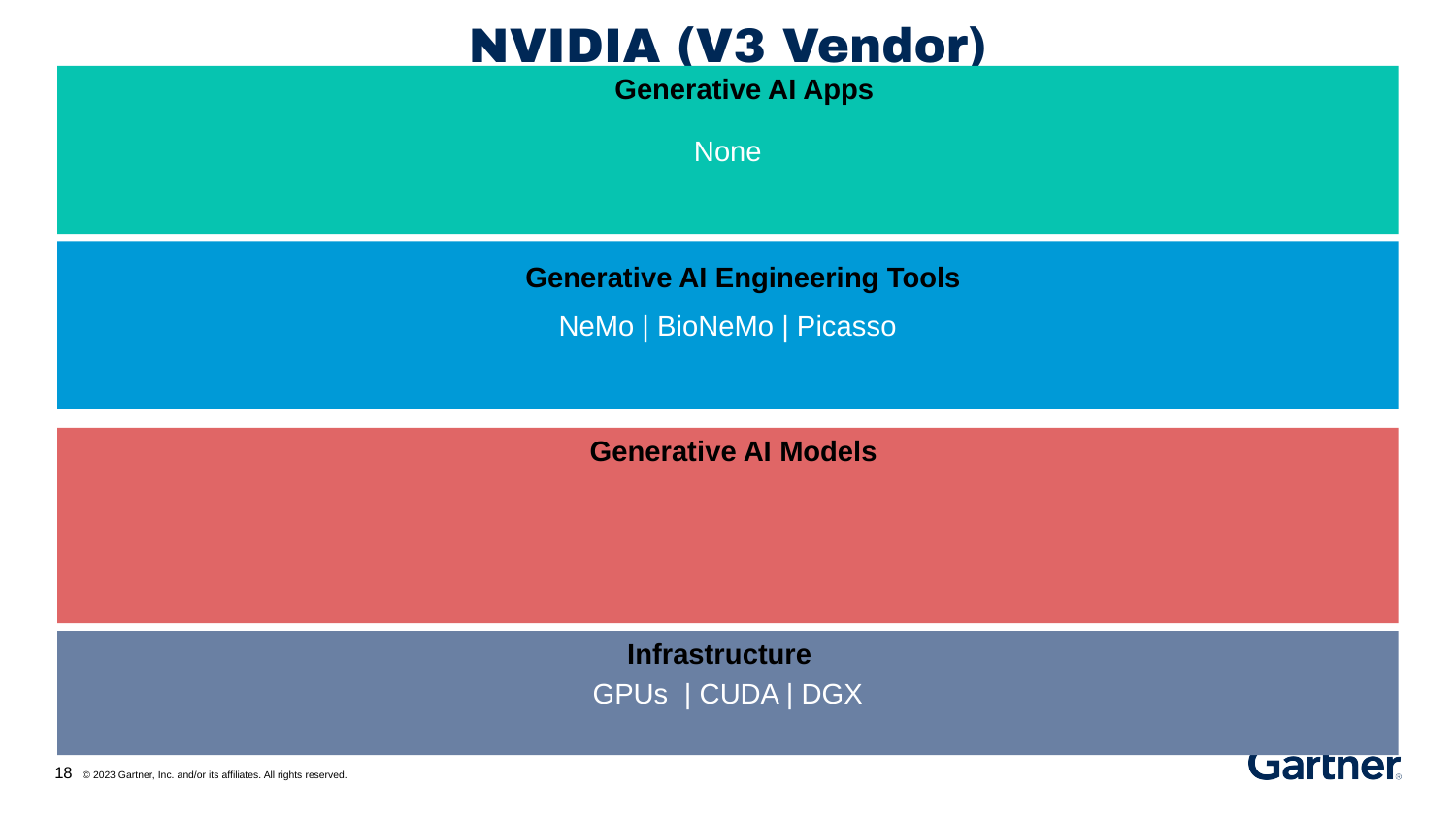

# NVIDIA (V3 Vendor)
Generative AI Apps
None
NeMo | BioNeMo | Picasso
Generative AI Engineering Tools

Generative AI Models
GPUs  | CUDA | DGX
Infrastructure